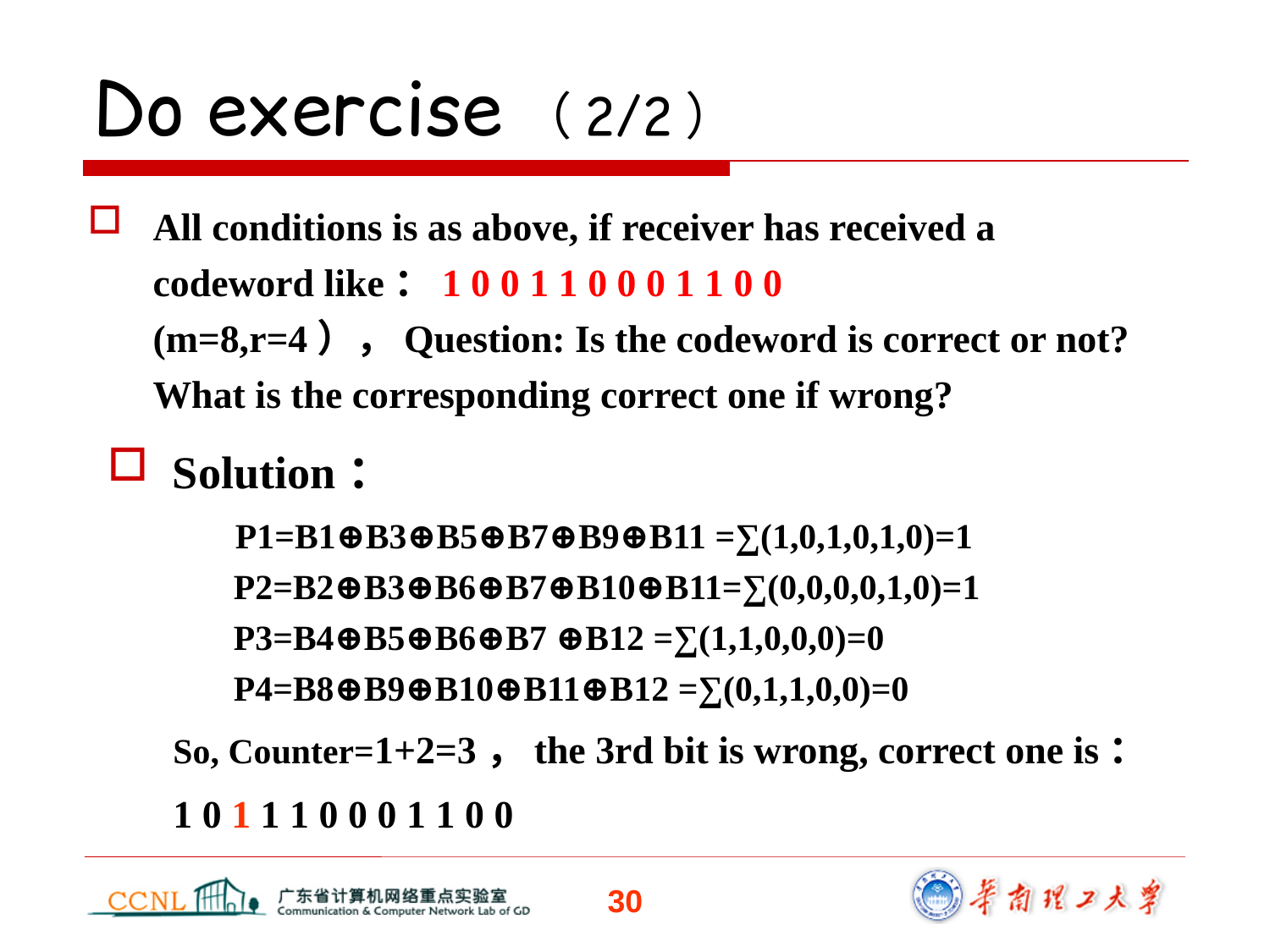

Do exercise（2/2）
All conditions is as above, if receiver has received a codeword like：1 0 0 1 1 0 0 0 1 1 0 0 (m=8,r=4），Question: Is the codeword is correct or not? What is the corresponding correct one if wrong?
Solution：
       P1=B1⊕B3⊕B5⊕B7⊕B9⊕B11 =∑(1,0,1,0,1,0)=1 P2=B2⊕B3⊕B6⊕B7⊕B10⊕B11=∑(0,0,0,0,1,0)=1
P3=B4⊕B5⊕B6⊕B7 ⊕B12 =∑(1,1,0,0,0)=0              P4=B8⊕B9⊕B10⊕B11⊕B12 =∑(0,1,1,0,0)=0
So, Counter=1+2=3，the 3rd bit is wrong, correct one is：
1 0 1 1 1 0 0 0 1 1 0 0